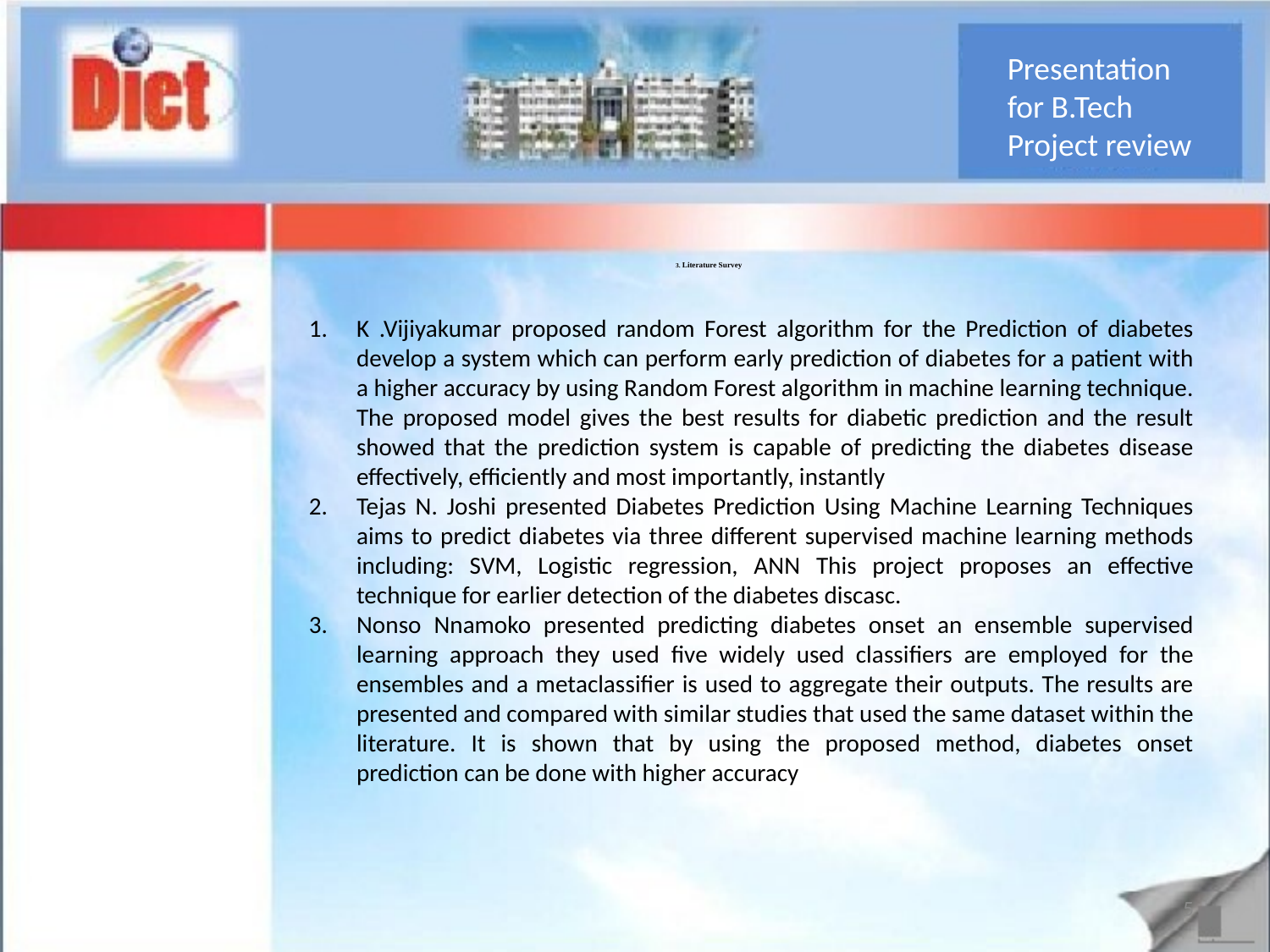

Presentation for B.Tech Project review
# 3. Literature Survey
K .Vijiyakumar proposed random Forest algorithm for the Prediction of diabetes develop a system which can perform early prediction of diabetes for a patient with a higher accuracy by using Random Forest algorithm in machine learning technique. The proposed model gives the best results for diabetic prediction and the result showed that the prediction system is capable of predicting the diabetes disease effectively, efficiently and most importantly, instantly
Tejas N. Joshi presented Diabetes Prediction Using Machine Learning Techniques aims to predict diabetes via three different supervised machine learning methods including: SVM, Logistic regression, ANN This project proposes an effective technique for earlier detection of the diabetes discasc.
Nonso Nnamoko presented predicting diabetes onset an ensemble supervised learning approach they used five widely used classifiers are employed for the ensembles and a metaclassifier is used to aggregate their outputs. The results are presented and compared with similar studies that used the same dataset within the literature. It is shown that by using the proposed method, diabetes onset prediction can be done with higher accuracy
5